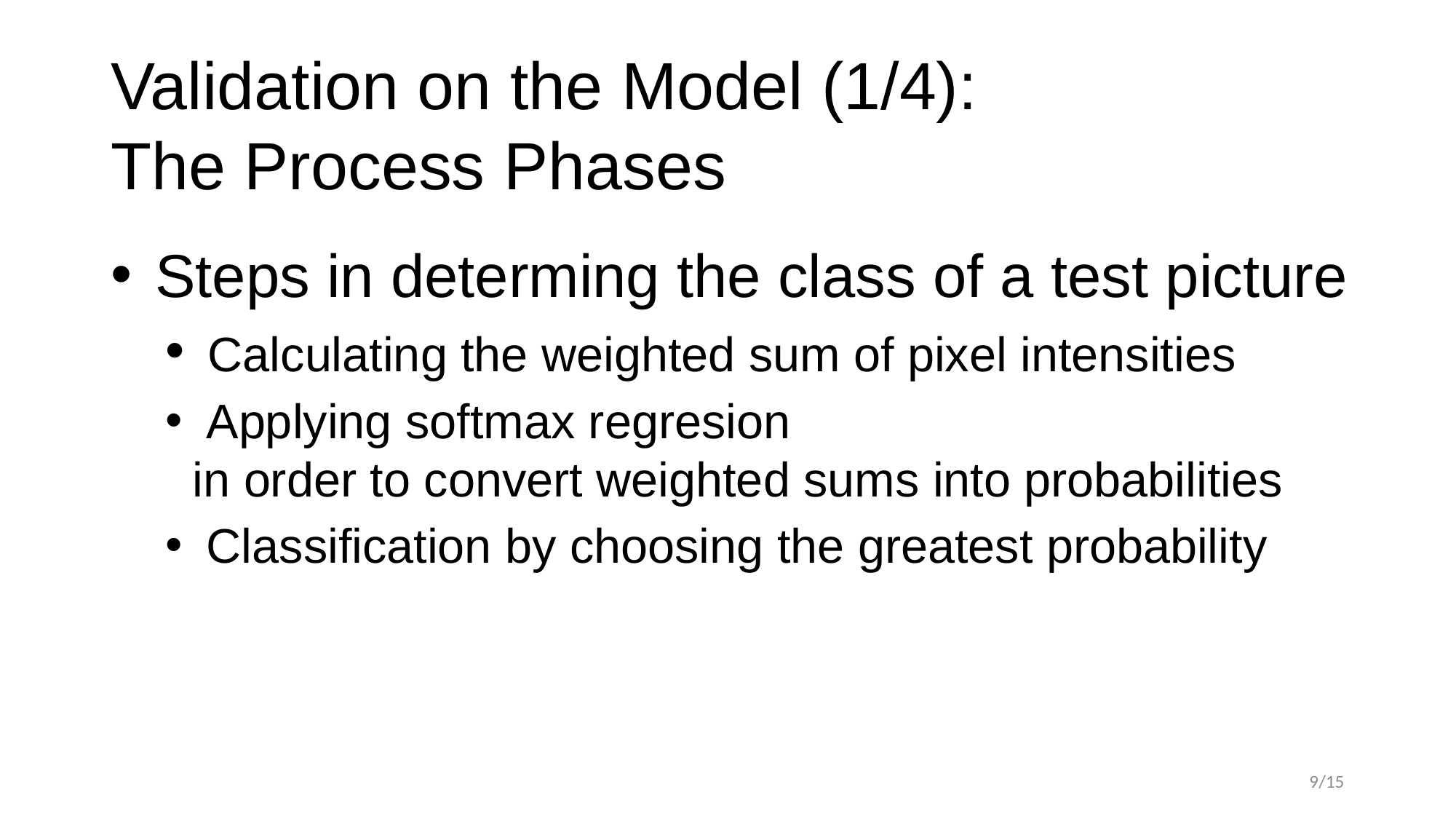

# Validation on the Model (1/4):
The Process Phases
 Steps in determing the class of a test picture
 Calculating the weighted sum of pixel intensities
 Applying softmax regresion
in order to convert weighted sums into probabilities
 Classification by choosing the greatest probability
9/15